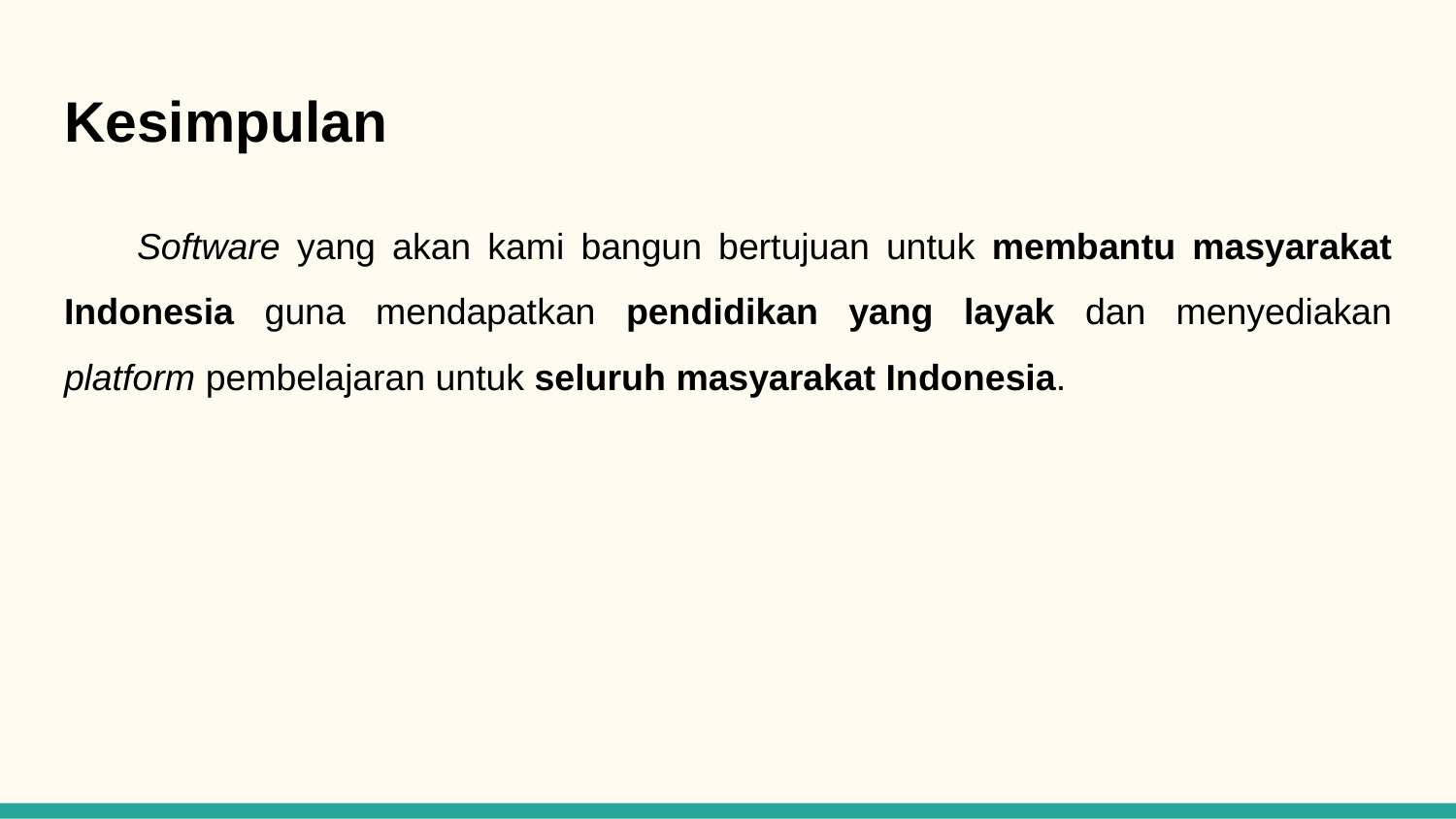

# Kesimpulan
Software yang akan kami bangun bertujuan untuk membantu masyarakat Indonesia guna mendapatkan pendidikan yang layak dan menyediakan platform pembelajaran untuk seluruh masyarakat Indonesia.